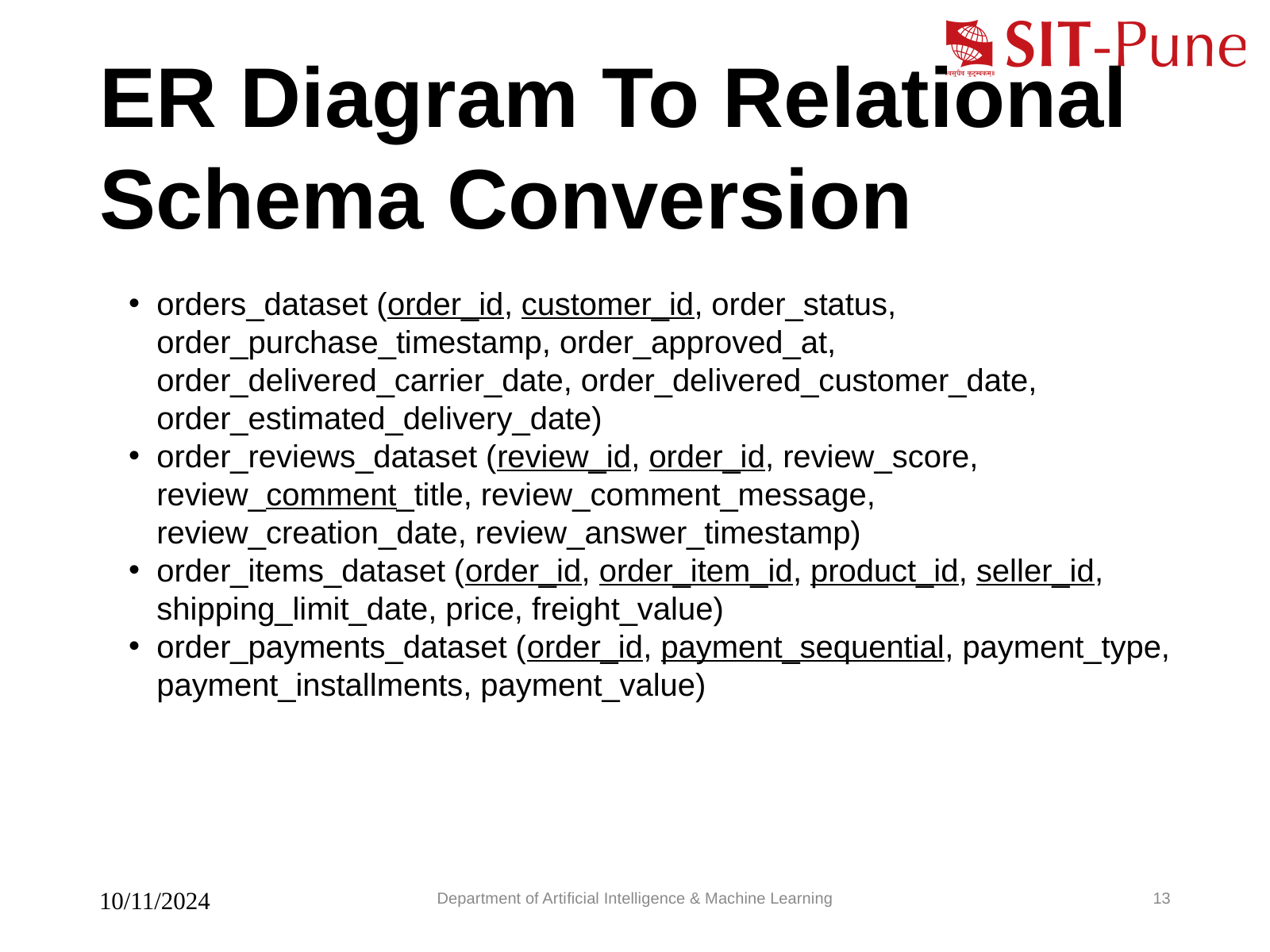

ER Diagram To Relational Schema Conversion
orders_dataset (order_id, customer_id, order_status, order_purchase_timestamp, order_approved_at, order_delivered_carrier_date, order_delivered_customer_date, order_estimated_delivery_date)
order_reviews_dataset (review_id, order_id, review_score, review_comment_title, review_comment_message, review_creation_date, review_answer_timestamp)
order_items_dataset (order_id, order_item_id, product_id, seller_id, shipping_limit_date, price, freight_value)
order_payments_dataset (order_id, payment_sequential, payment_type, payment_installments, payment_value)
10/11/2024
Department of Artificial Intelligence & Machine Learning
13